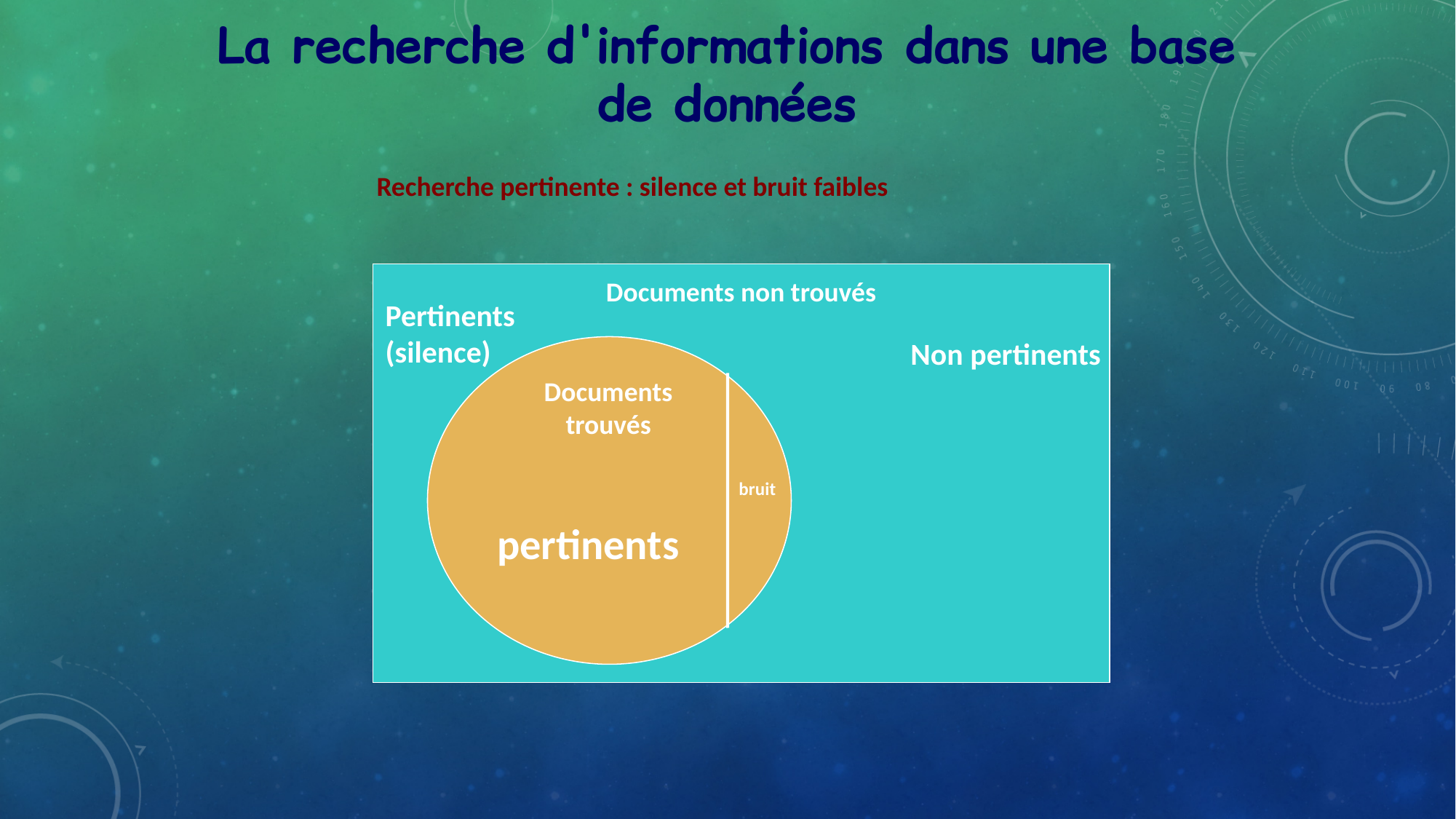

La recherche d'informations dans une base de données

Recherche pertinente : silence et bruit faibles

Documents non trouvés
Pertinents
(silence)
Non pertinents

Documents trouvés

 bruit
pertinents